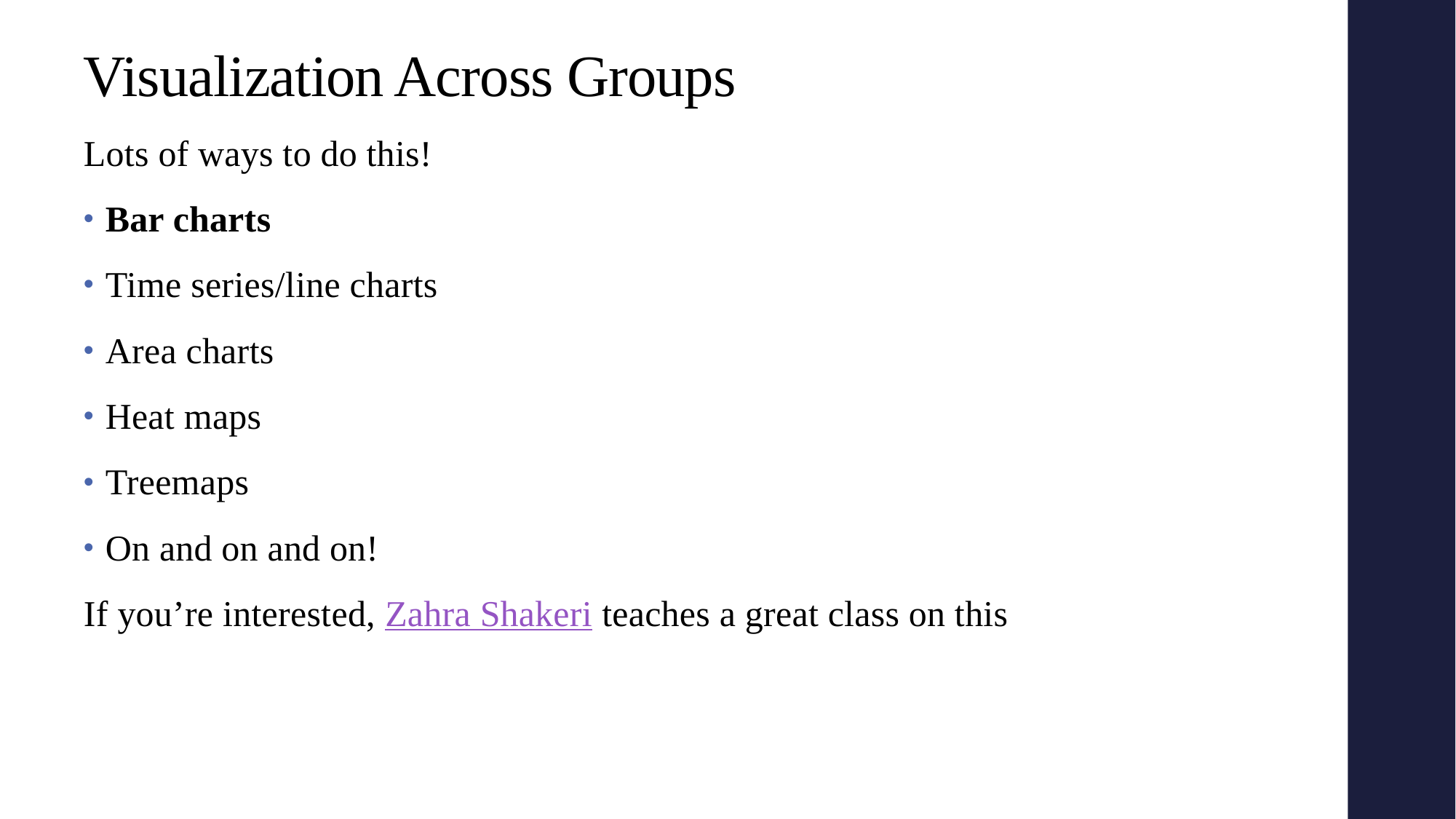

# Visualization Across Groups
Lots of ways to do this!
Bar charts
Time series/line charts
Area charts
Heat maps
Treemaps
On and on and on!
If you’re interested, Zahra Shakeri teaches a great class on this